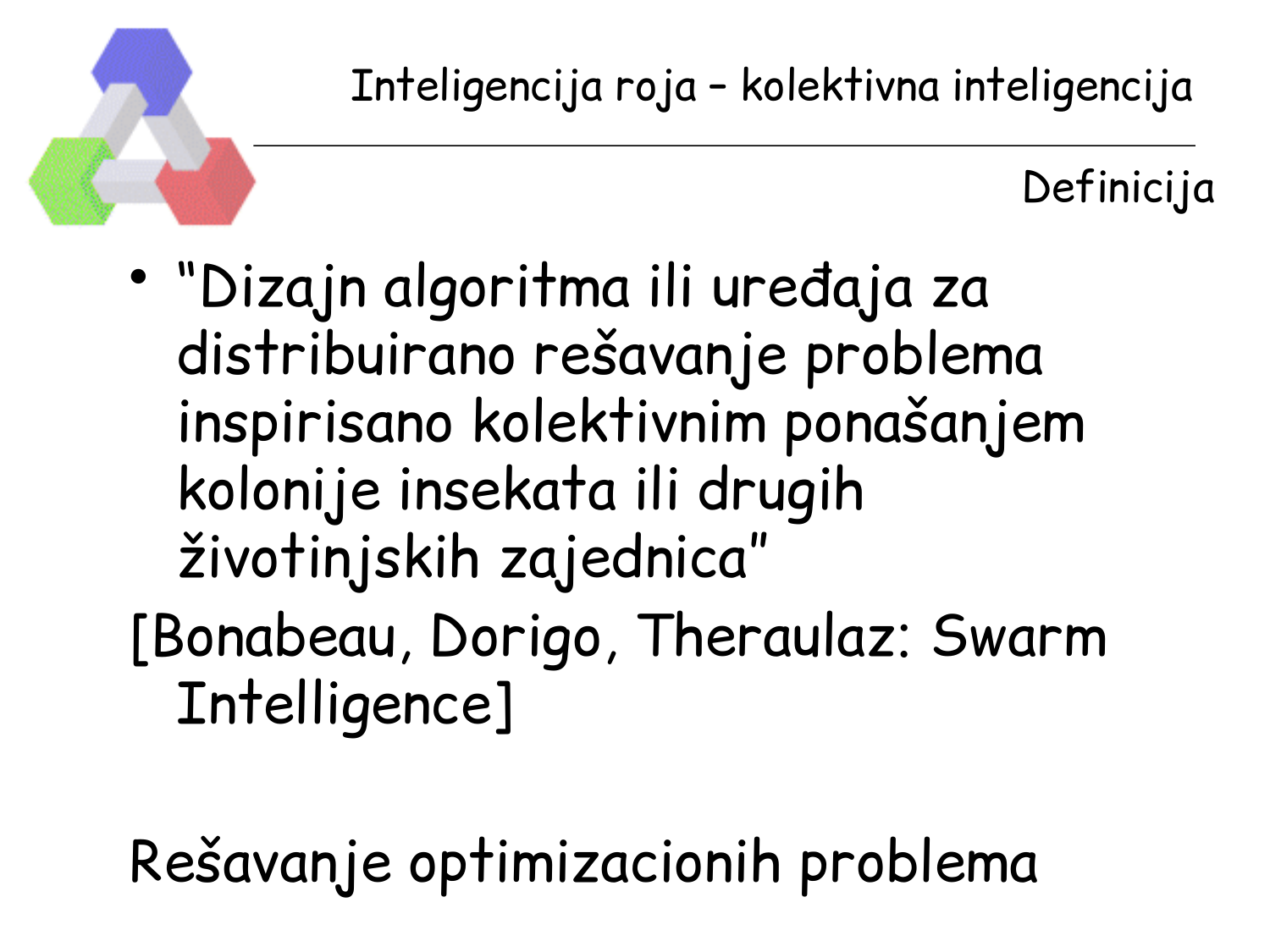

# Inteligencija roja – kolektivna inteligencija
Definicija
“Dizajn algoritma ili uređaja za distribuirano rešavanje problema inspirisano kolektivnim ponašanjem kolonije insekata ili drugih životinjskih zajednica”
[Bonabeau, Dorigo, Theraulaz: Swarm Intelligence]

Rešavanje optimizacionih problema